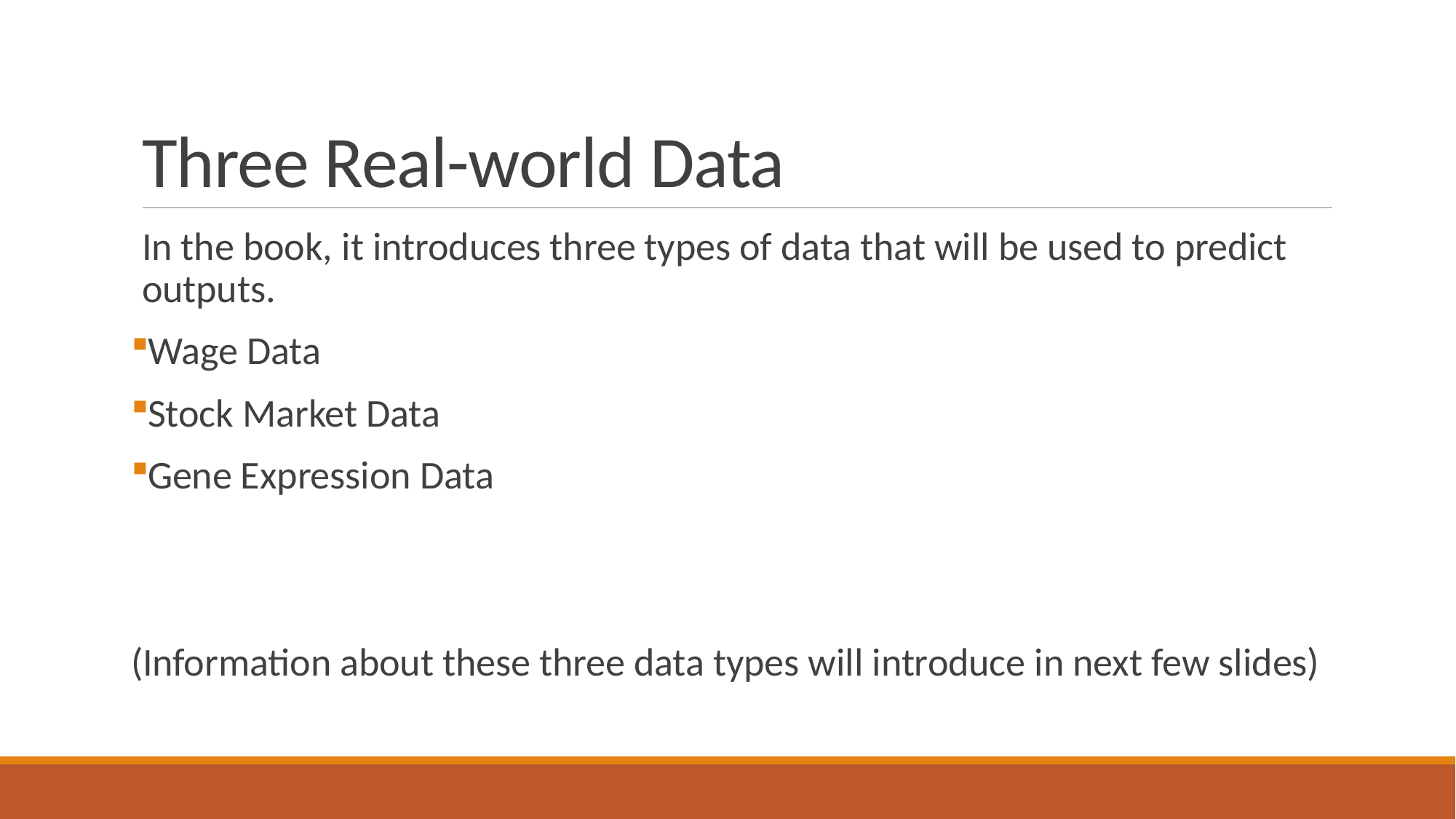

# Three Real-world Data
In the book, it introduces three types of data that will be used to predict outputs.
Wage Data
Stock Market Data
Gene Expression Data

(Information about these three data types will introduce in next few slides)